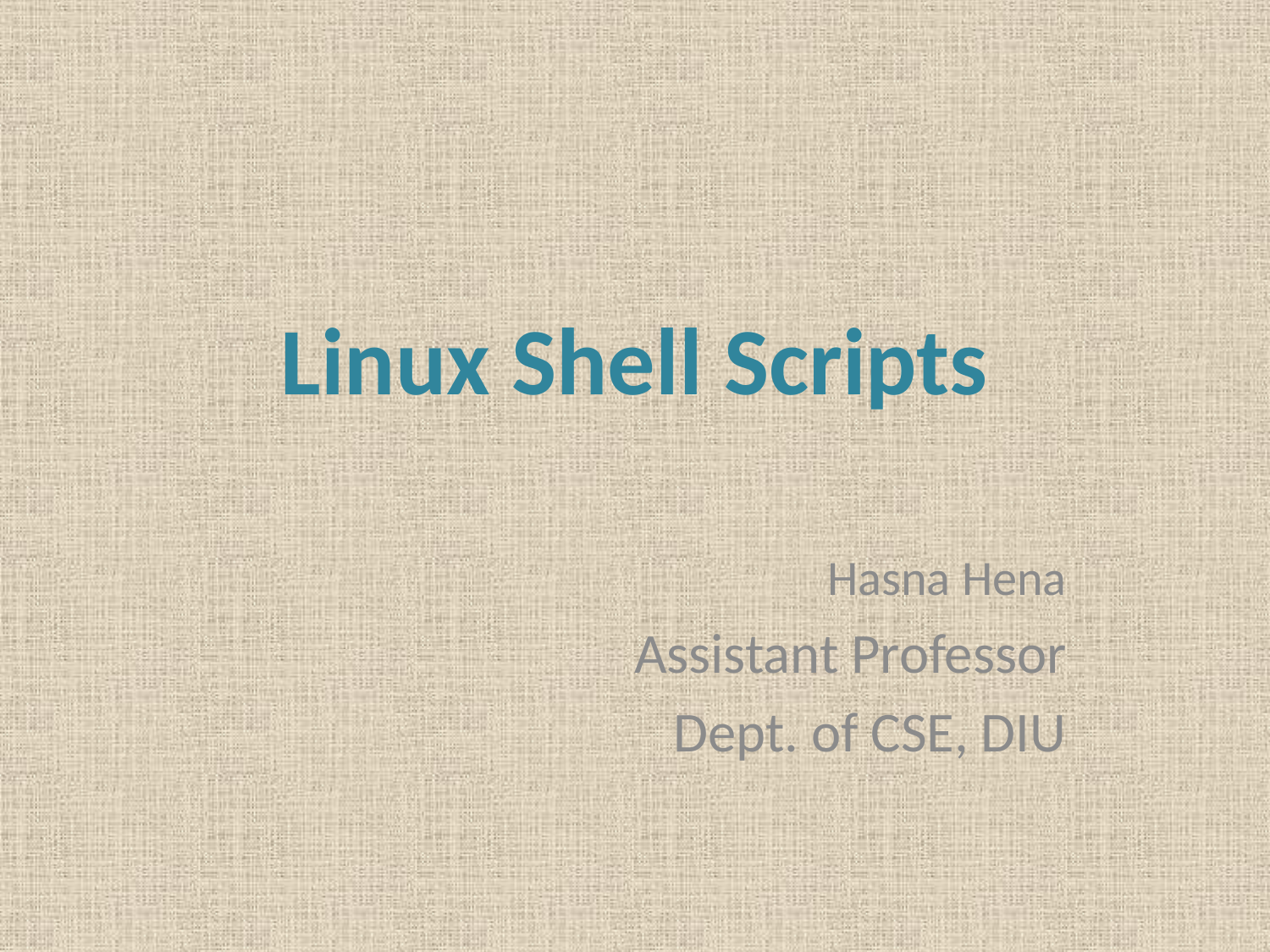

# Linux Shell Scripts
Hasna Hena
Assistant Professor
Dept. of CSE, DIU